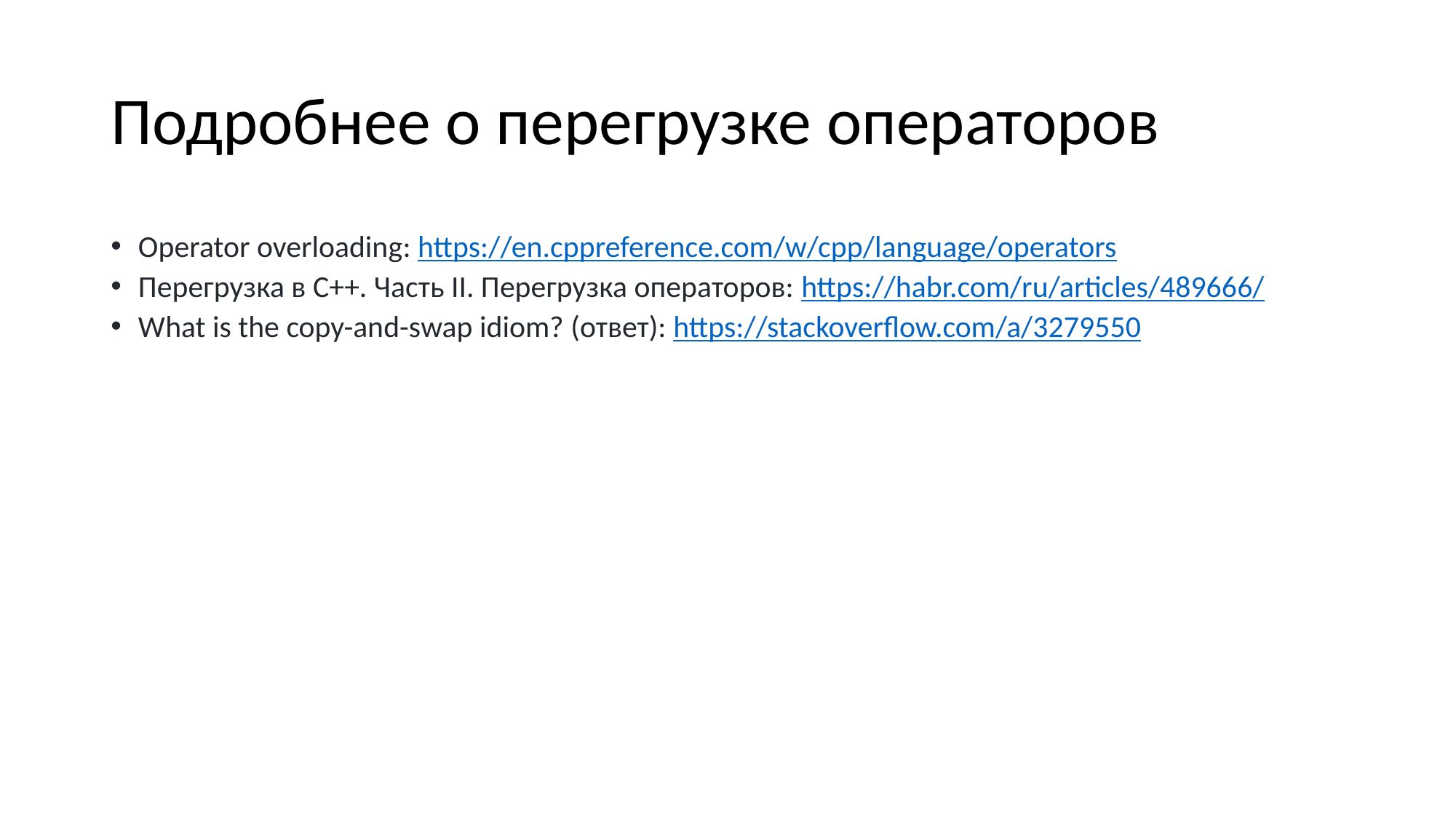

# Подробнее о перегрузке операторов
Operator overloading: https://en.cppreference.com/w/cpp/language/operators
Перегрузка в C++. Часть II. Перегрузка операторов: https://habr.com/ru/articles/489666/
What is the copy-and-swap idiom? (ответ): https://stackoverflow.com/a/3279550